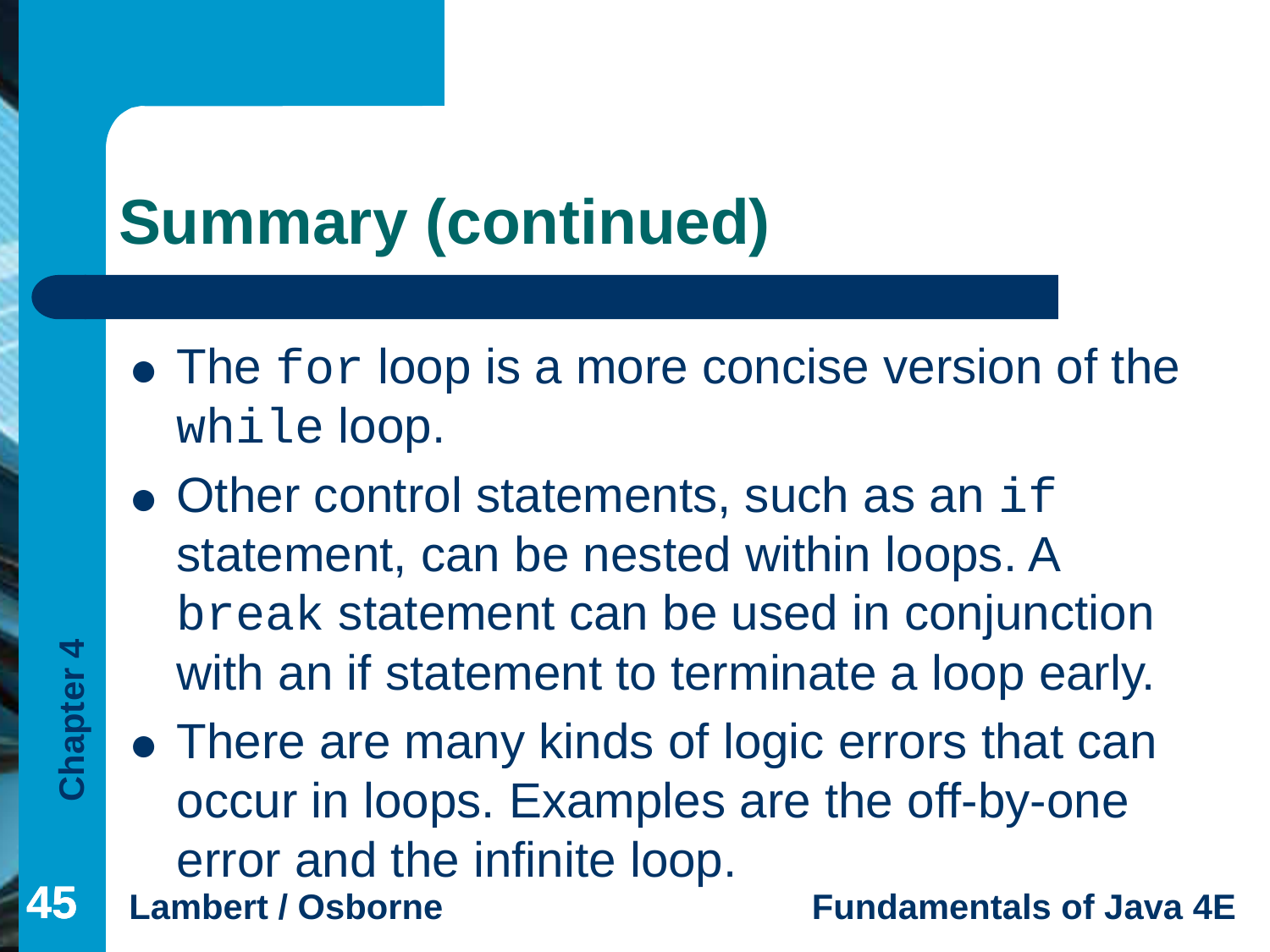

# Summary (continued)
The for loop is a more concise version of the while loop.
Other control statements, such as an if statement, can be nested within loops. A break statement can be used in conjunction with an if statement to terminate a loop early.
There are many kinds of logic errors that can occur in loops. Examples are the off-by-one error and the infinite loop.
45
45
45